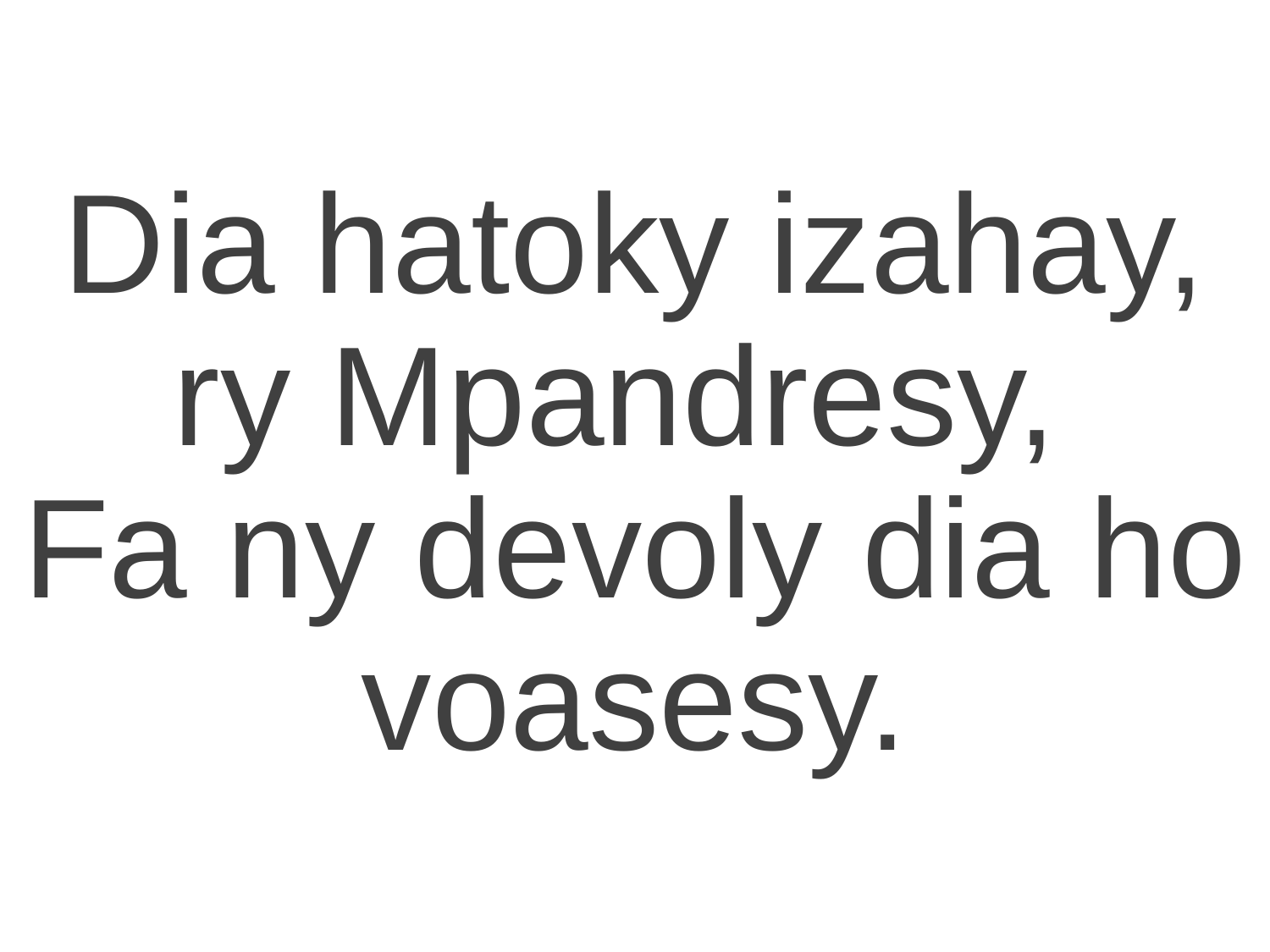

Dia hatoky izahay, ry Mpandresy,
Fa ny devoly dia ho voasesy.